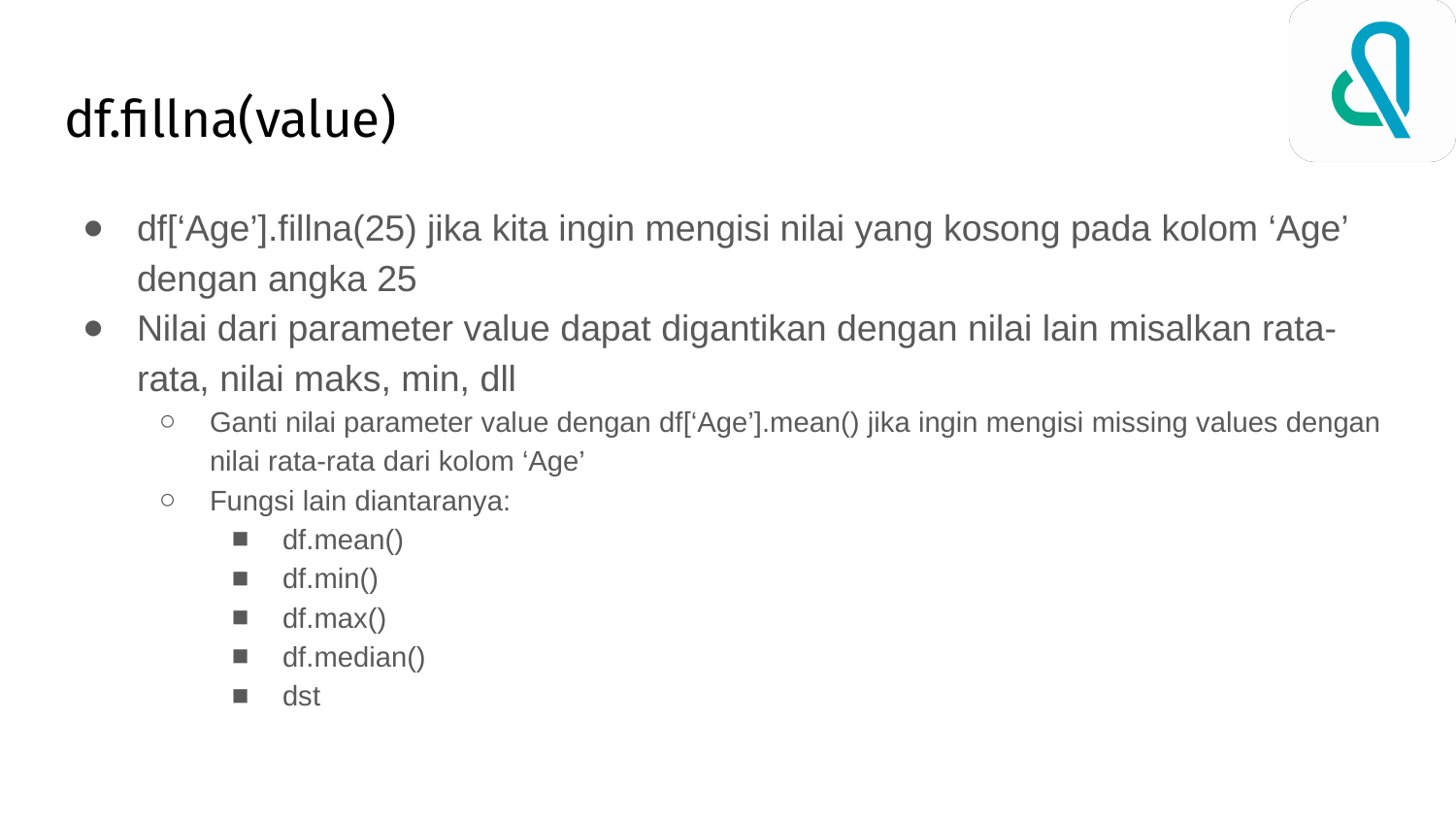

# df.fillna(value)
df[‘Age’].fillna(25) jika kita ingin mengisi nilai yang kosong pada kolom ‘Age’ dengan angka 25
Nilai dari parameter value dapat digantikan dengan nilai lain misalkan rata-rata, nilai maks, min, dll
Ganti nilai parameter value dengan df[‘Age’].mean() jika ingin mengisi missing values dengan nilai rata-rata dari kolom ‘Age’
Fungsi lain diantaranya:
df.mean()
df.min()
df.max()
df.median()
dst